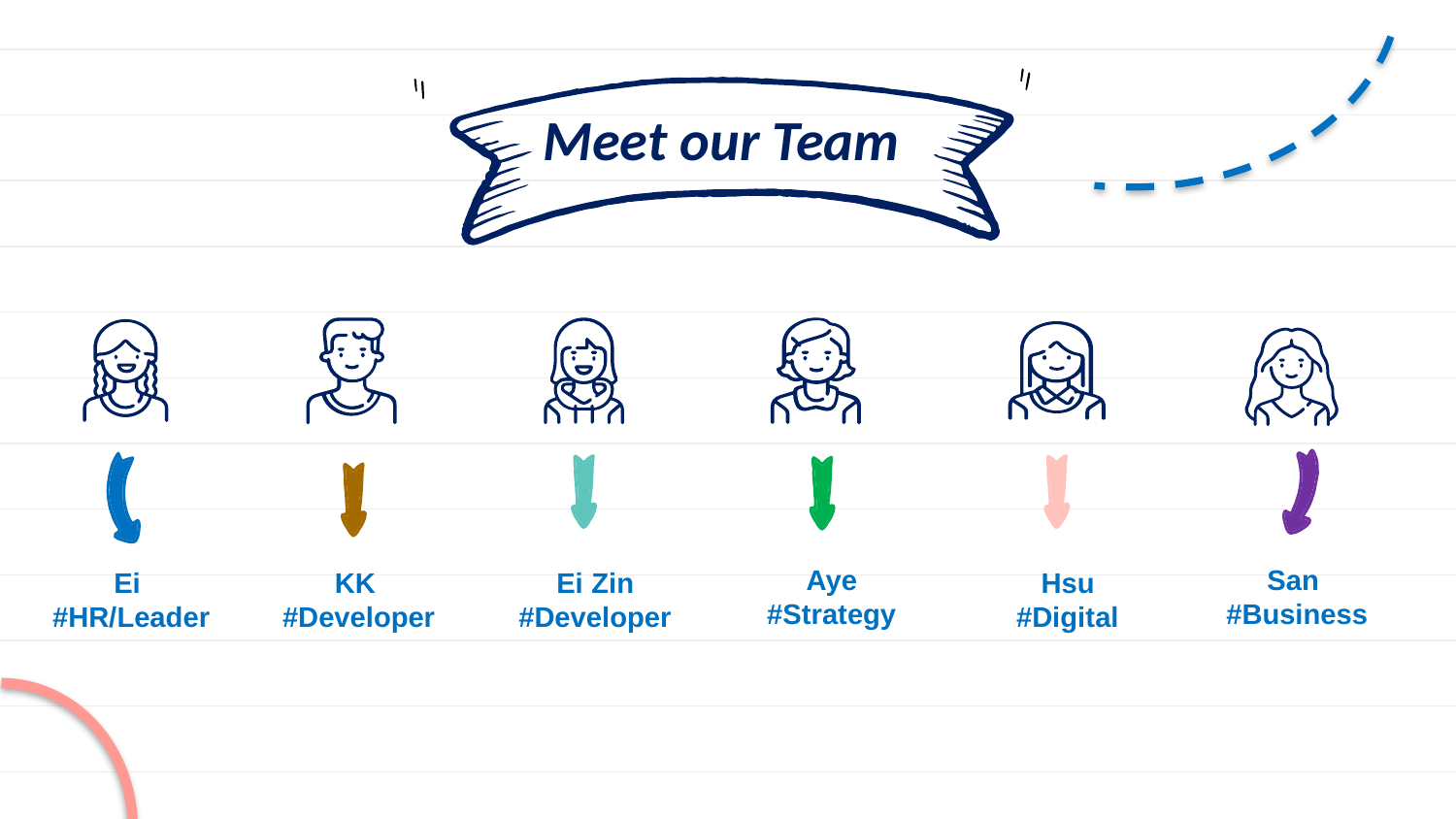

Meet our Team

Aye
#Strategy
San
#Business
Ei
#HR/Leader
KK
#Developer
Ei Zin
#Developer
Hsu
#Digital